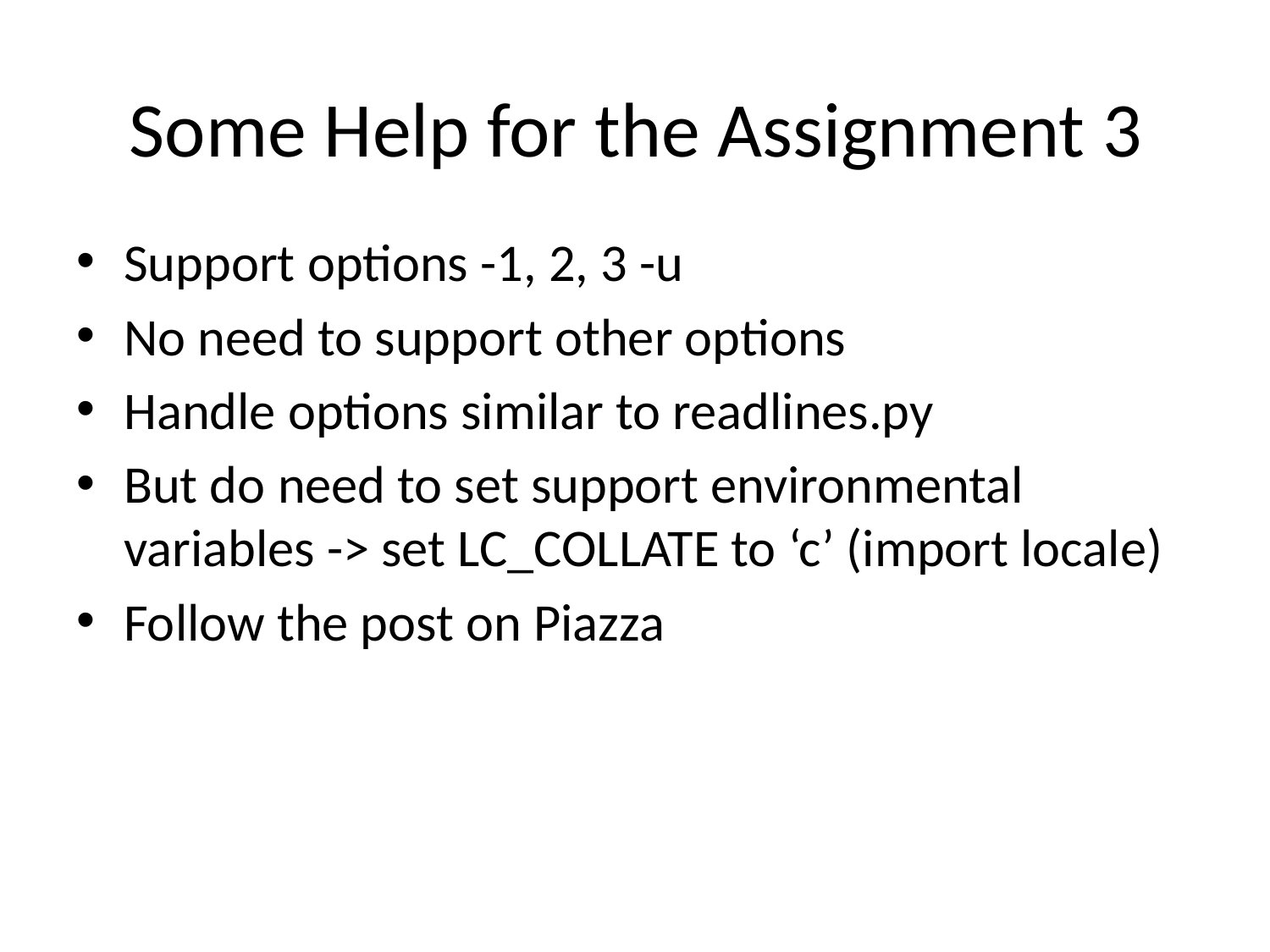

# Some Help for the Assignment 3
Support options -1, 2, 3 -u
No need to support other options
Handle options similar to readlines.py
But do need to set support environmental variables -> set LC_COLLATE to ‘c’ (import locale)
Follow the post on Piazza